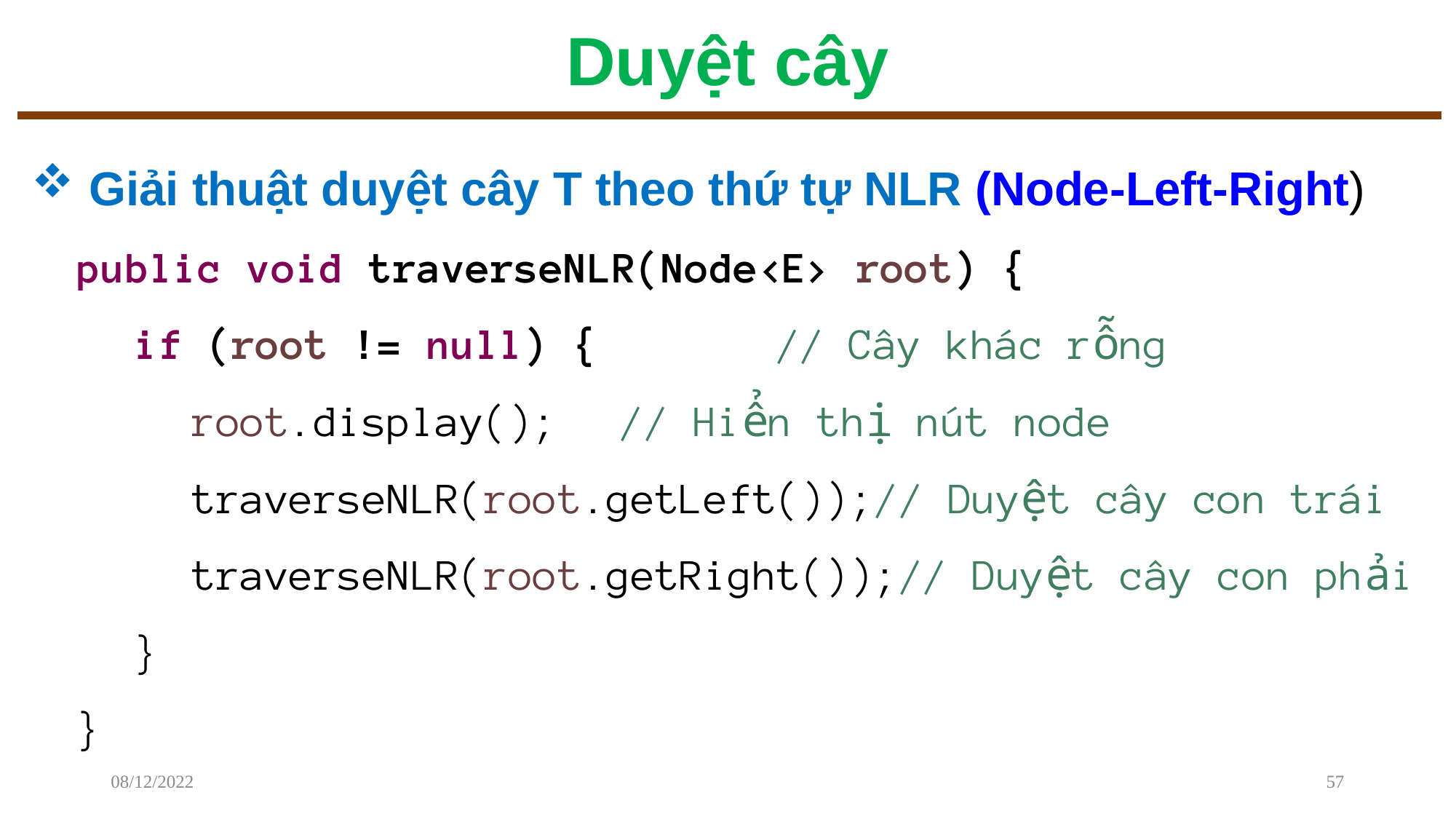

# Duyệt cây
Giải thuật duyệt cây T theo thứ tự NLR (Node-Left-Right)
public void traverseNLR(Node<E> root) {
if (root != null) {    		// Cây khác rỗng
root.display();			// Hiển thị nút node
traverseNLR(root.getLeft());// Duyệt cây con trái
traverseNLR(root.getRight());// Duyệt cây con phải
}
}
08/12/2022
57